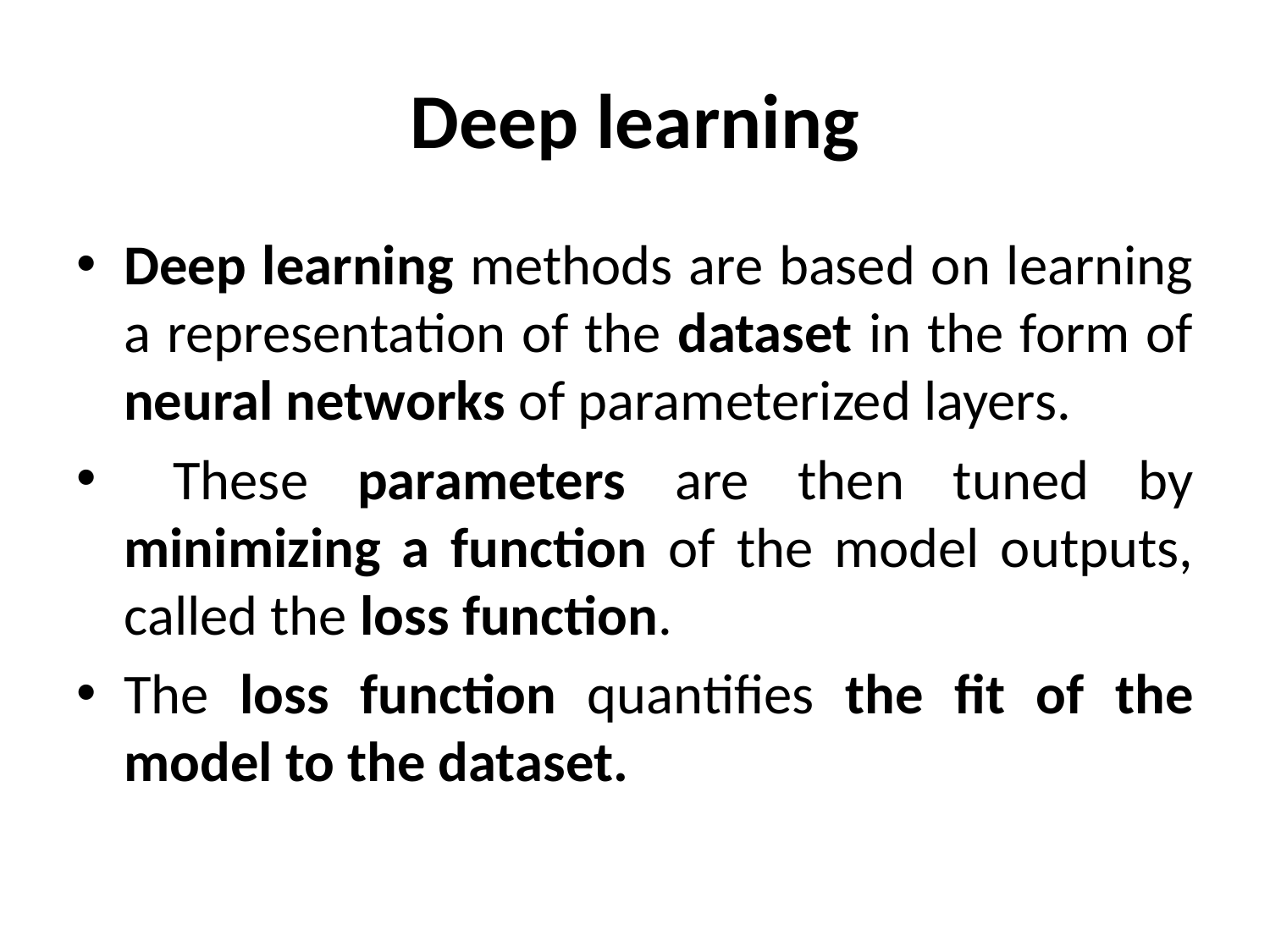

# Deep learning
Deep learning methods are based on learning a representation of the dataset in the form of neural networks of parameterized layers.
 These parameters are then tuned by minimizing a function of the model outputs, called the loss function.
The loss function quantifies the fit of the model to the dataset.